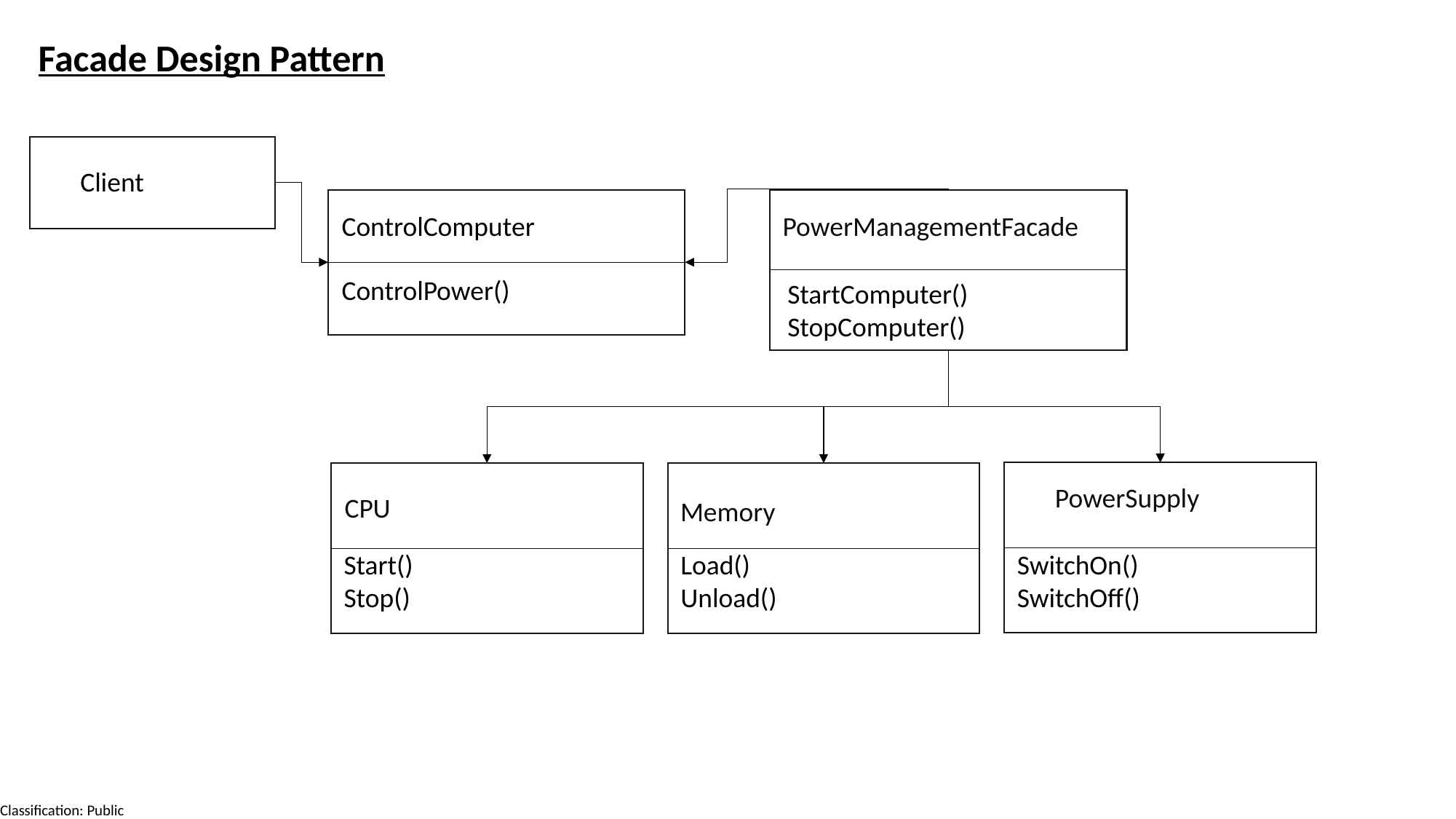

Facade Design Pattern

Client

ControlComputer
PowerManagementFacade
ControlPower()
StartComputer()
StopComputer()

PowerSupply
CPU
Memory
SwitchOn()
SwitchOff()

Start()
Stop()

Load()
Unload()